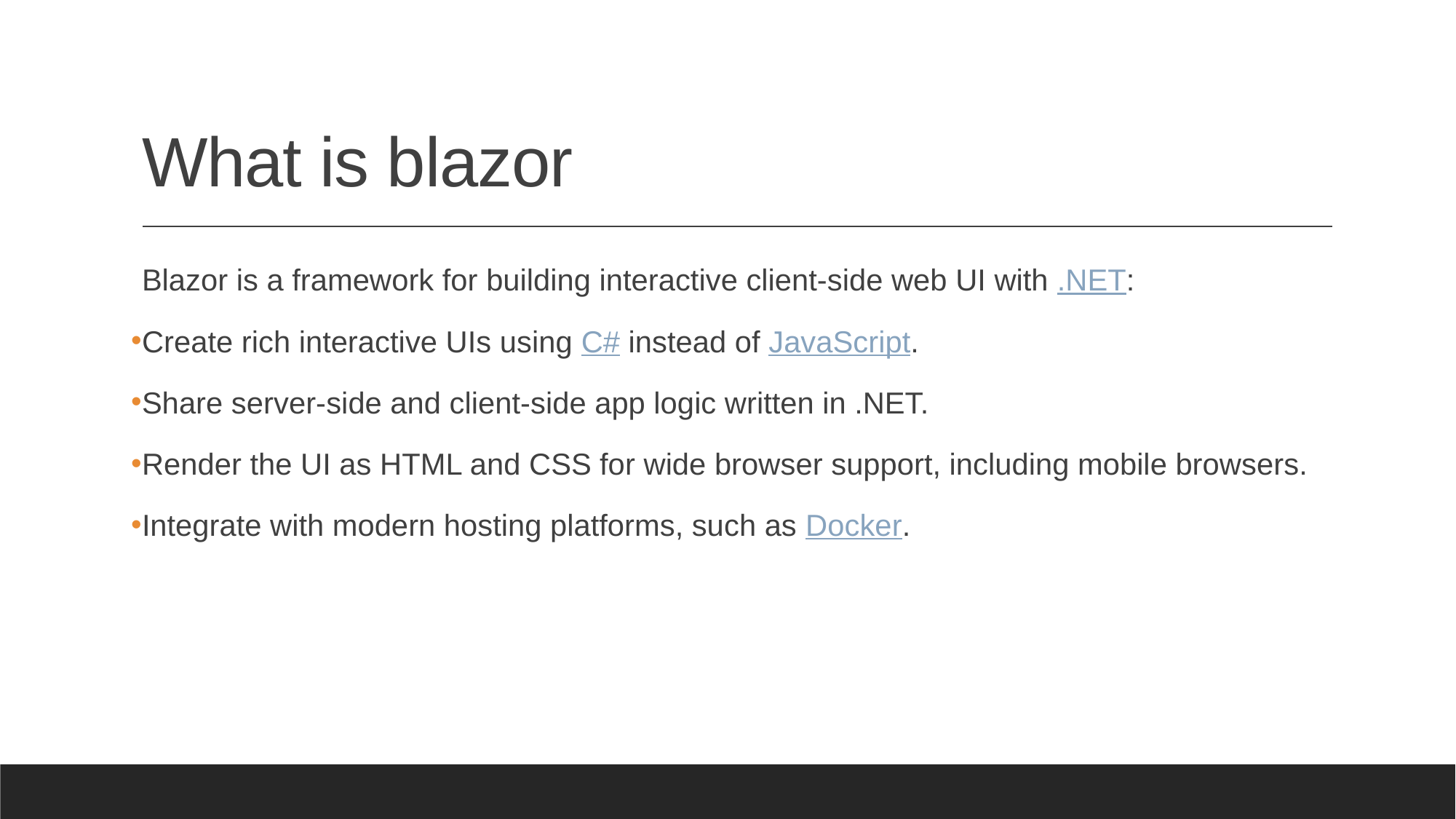

# What is blazor
Blazor is a framework for building interactive client-side web UI with .NET:
Create rich interactive UIs using C# instead of JavaScript.
Share server-side and client-side app logic written in .NET.
Render the UI as HTML and CSS for wide browser support, including mobile browsers.
Integrate with modern hosting platforms, such as Docker.